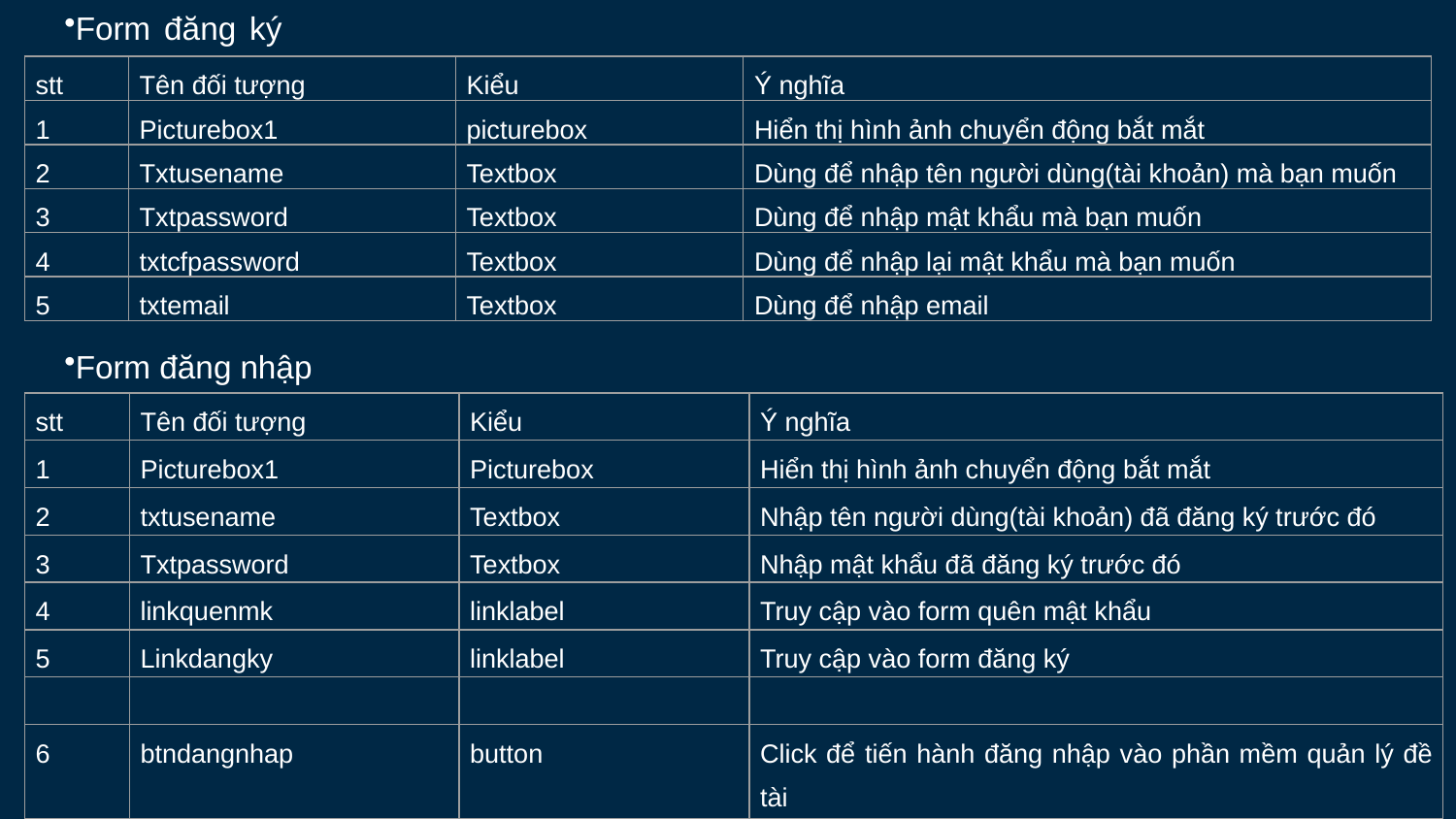

# Form đăng ký
| stt | Tên đối tượng | Kiểu | Ý nghĩa |
| --- | --- | --- | --- |
| 1 | Picturebox1 | picturebox | Hiển thị hình ảnh chuyển động bắt mắt |
| 2 | Txtusename | Textbox | Dùng để nhập tên người dùng(tài khoản) mà bạn muốn |
| 3 | Txtpassword | Textbox | Dùng để nhập mật khẩu mà bạn muốn |
| 4 | txtcfpassword | Textbox | Dùng để nhập lại mật khẩu mà bạn muốn |
| 5 | txtemail | Textbox | Dùng để nhập email |
Form đăng nhập
| stt | Tên đối tượng | Kiểu | Ý nghĩa |
| --- | --- | --- | --- |
| 1 | Picturebox1 | Picturebox | Hiển thị hình ảnh chuyển động bắt mắt |
| 2 | txtusename | Textbox | Nhập tên người dùng(tài khoản) đã đăng ký trước đó |
| 3 | Txtpassword | Textbox | Nhập mật khẩu đã đăng ký trước đó |
| 4 | linkquenmk | linklabel | Truy cập vào form quên mật khẩu |
| 5 | Linkdangky | linklabel | Truy cập vào form đăng ký |
|  |  |  |  |
| 6 | btndangnhap | button | Click để tiến hành đăng nhập vào phần mềm quản lý đề tài |